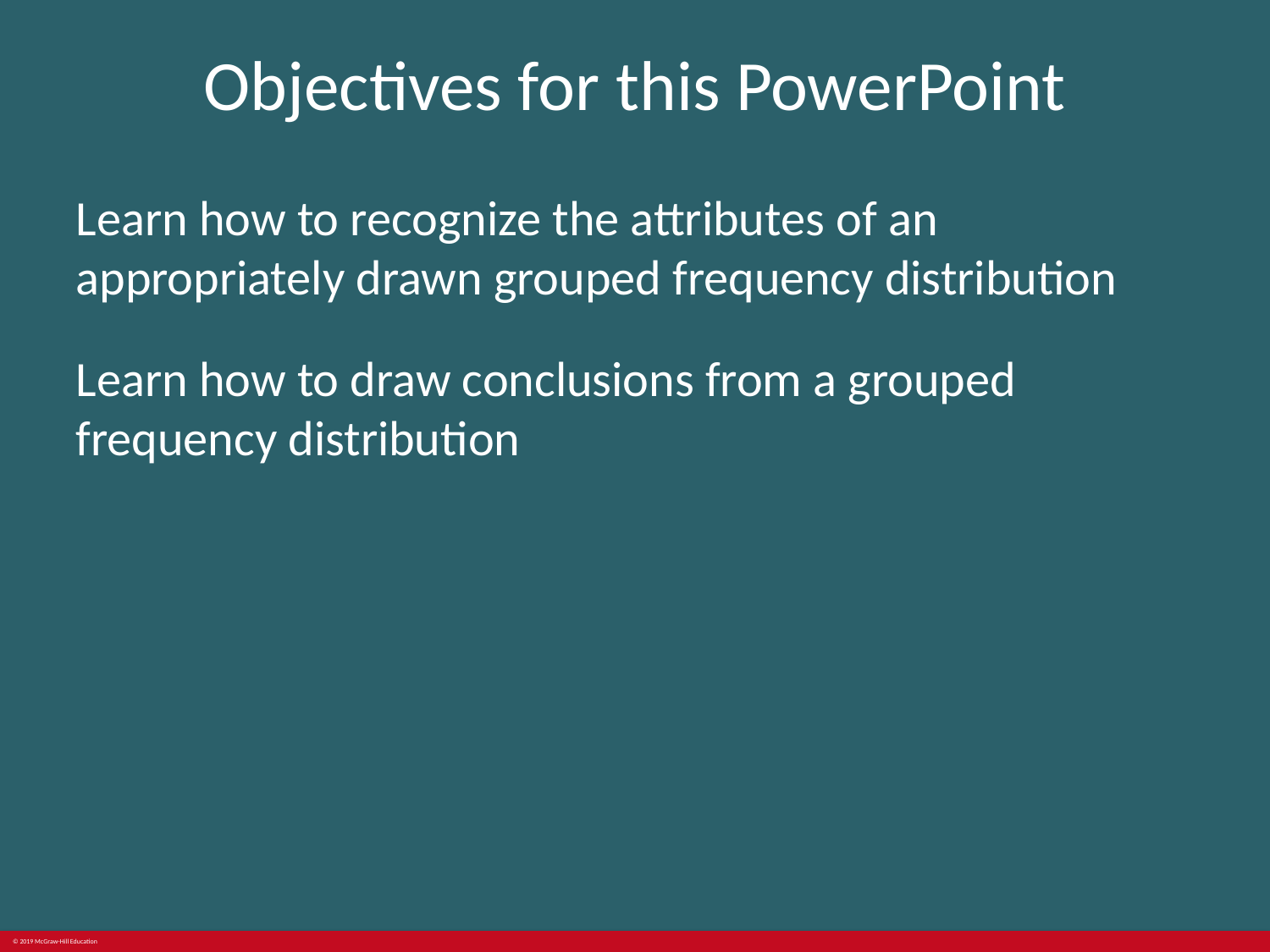

# Objectives for this PowerPoint
Learn how to recognize the attributes of an appropriately drawn grouped frequency distribution
Learn how to draw conclusions from a grouped frequency distribution